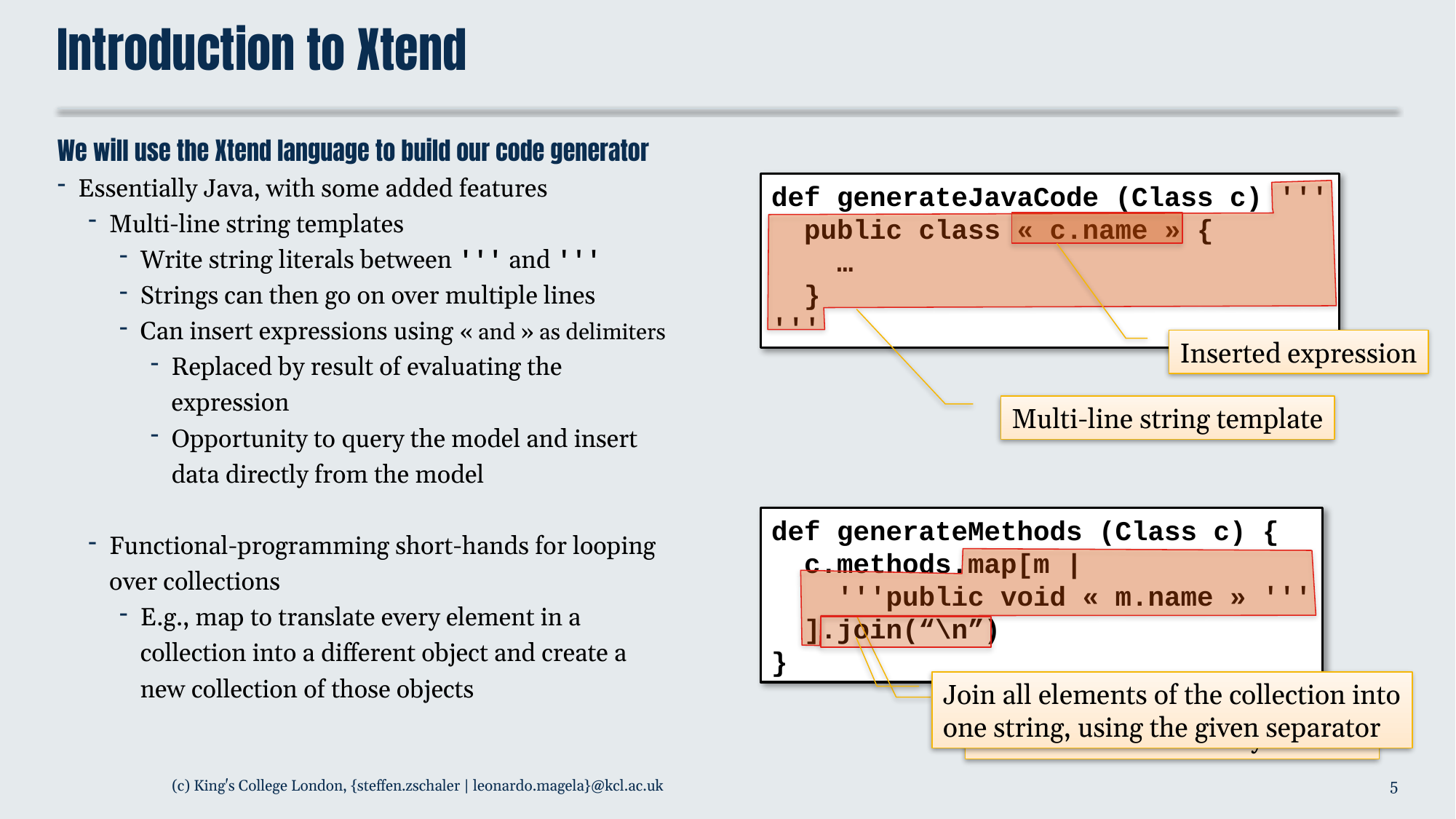

# Introduction to Xtend
We will use the Xtend language to build our code generator
Essentially Java, with some added features
Multi-line string templates
Write string literals between ''' and '''
Strings can then go on over multiple lines
Can insert expressions using « and » as delimiters
Replaced by result of evaluating the expression
Opportunity to query the model and insert data directly from the model

Functional-programming short-hands for looping over collections
E.g., map to translate every element in a collection into a different object and create a new collection of those objects
def generateJavaCode (Class c) '''
  public class « c.name » {
    …
  }
'''

Multi-line string template

Inserted expression
def generateMethods (Class c) {
  c.methods.map[m |
    '''public void « m.name » '''
  ].join(“\n”)
}

Map: translate one collection
into another element by element

Join all elements of the collection into
one string, using the given separator
(c) King's College London, {steffen.zschaler | leonardo.magela}@kcl.ac.uk
5